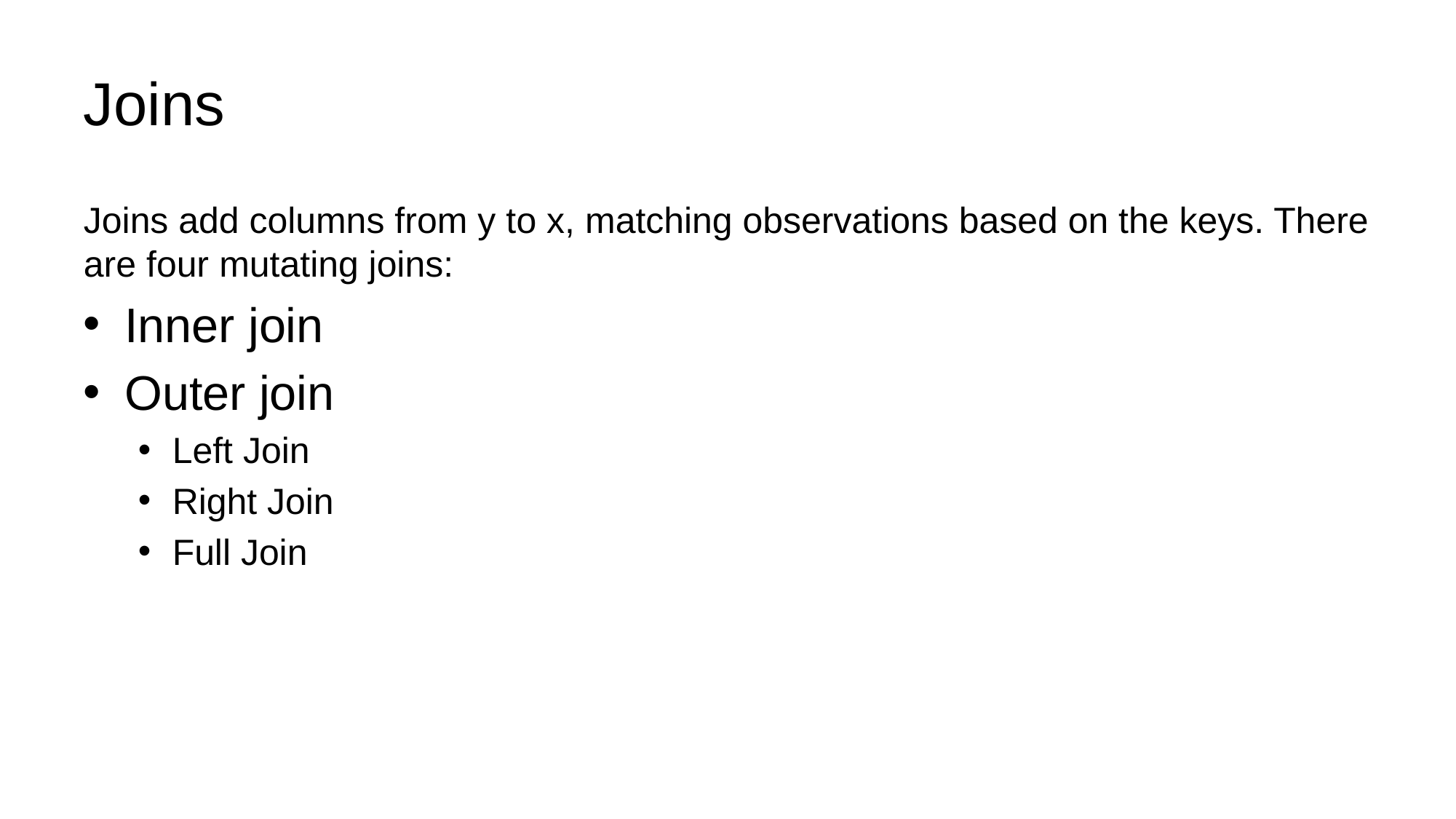

# Joins
Joins add columns from y to x, matching observations based on the keys. There are four mutating joins:
Inner join
Outer join
Left Join
Right Join
Full Join